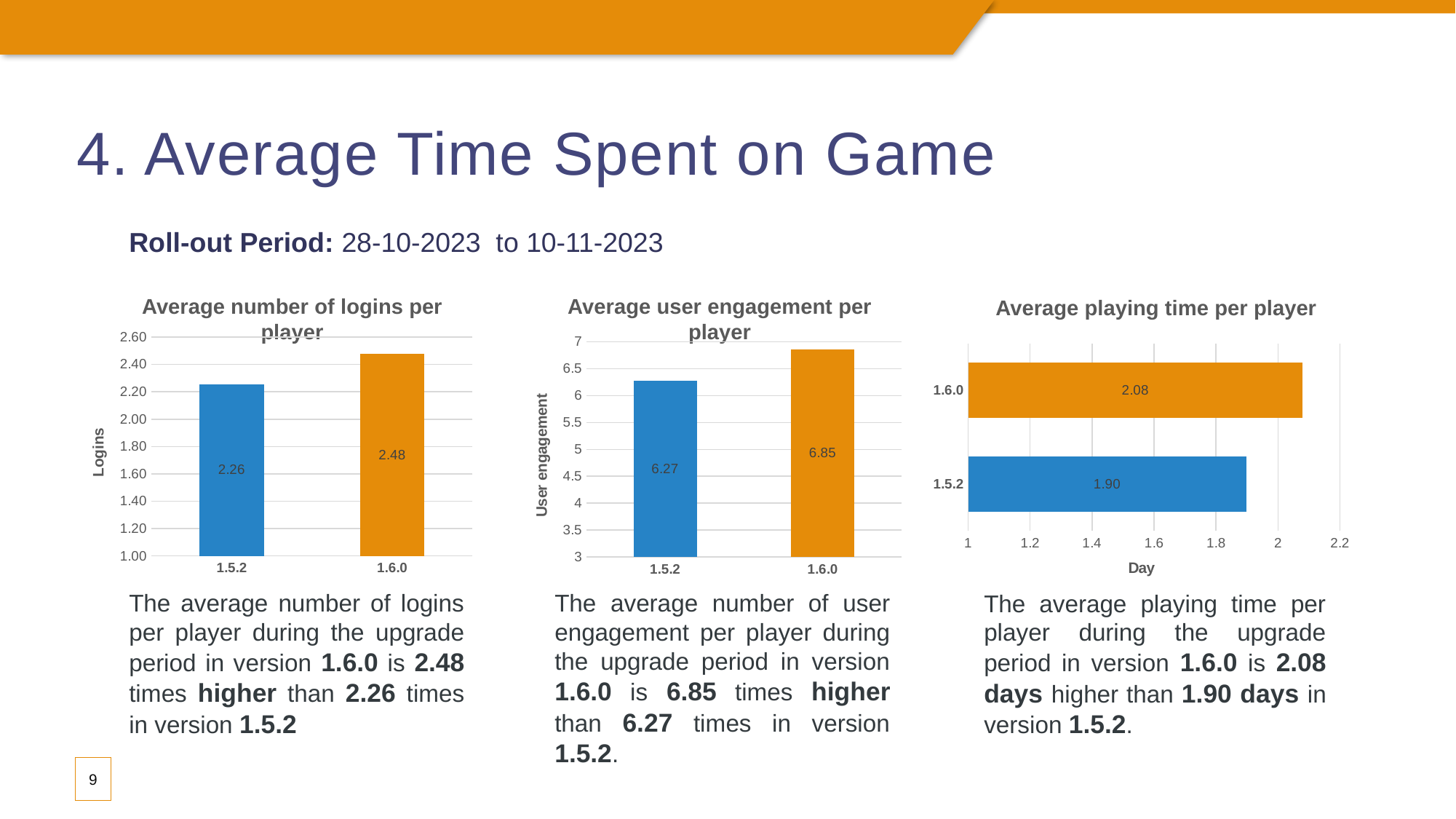

# 4. Average Time Spent on Game
Roll-out Period: 28-10-2023  to 10-11-2023
Average number of logins per player

Average user engagement per player
Average playing time per player

### Chart

| Category | day_diff |
|---|---|
| 1.5.2 | 1.897996 |
| 1.6.0 | 2.079511 |

### Chart

| Category |  |
|---|---|
| 1.5.2 | 2.25708289611752 |
| 1.6.0 | 2.47639670853183 |

### Chart

| Category |  |
|---|---|
| 1.5.2 | 6.27 |
| 1.6.0 | 6.85 |
The average number of logins per player during the upgrade period in version 1.6.0 is 2.48 times higher than 2.26 times in version 1.5.2
The average number of user engagement per player during the upgrade period in version 1.6.0 is 6.85 times higher than 6.27 times in version 1.5.2.
The average playing time per player during the upgrade period in version 1.6.0 is 2.08 days higher than 1.90 days in version 1.5.2.
9